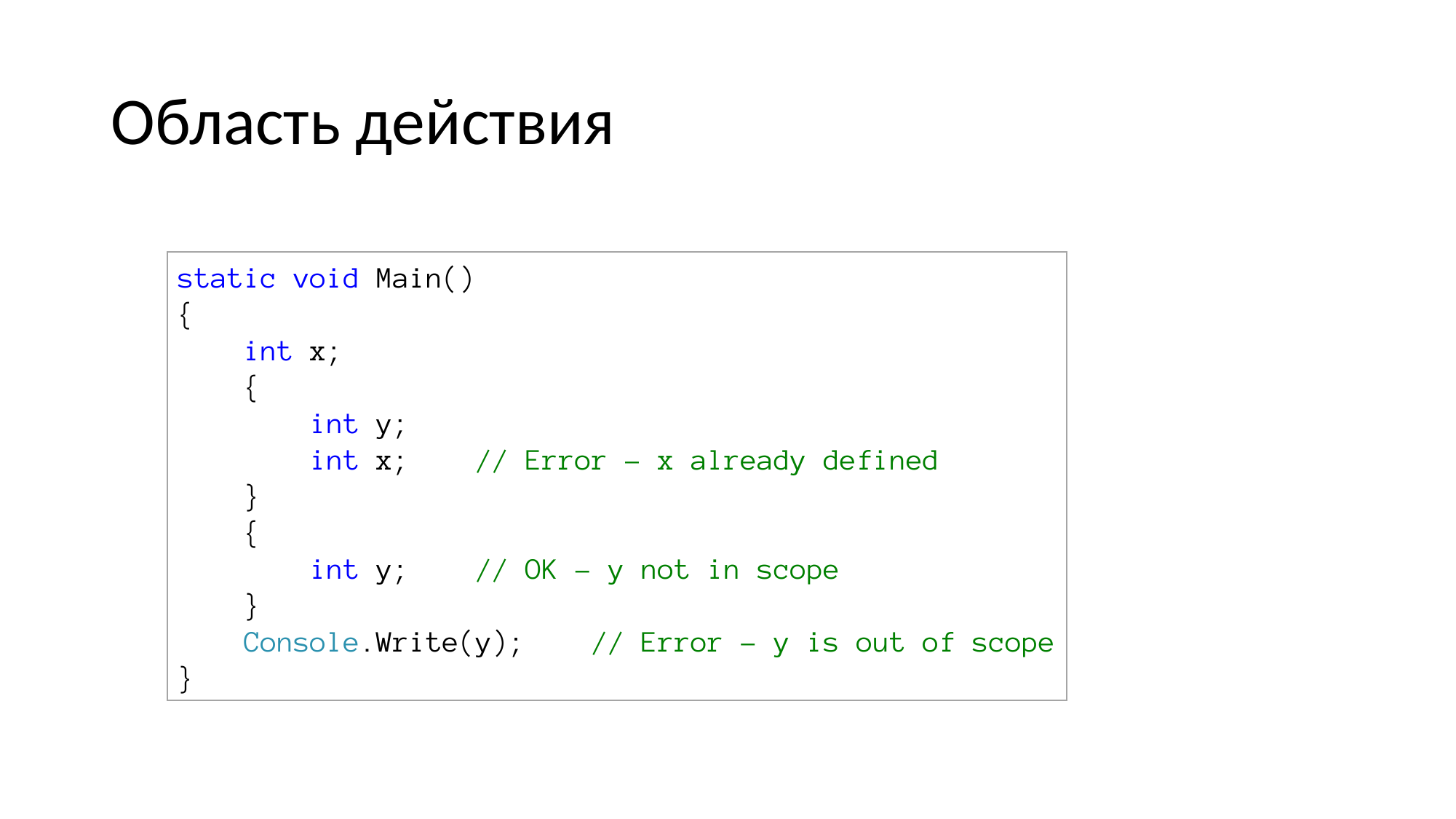

# Область действия
static void Main()
{
    int x;
    {
        int y;
        int x;    // Error - x already defined
    }
    {
        int y;    // OK - y not in scope
    }
    Console.Write(y);    // Error - y is out of scope
}